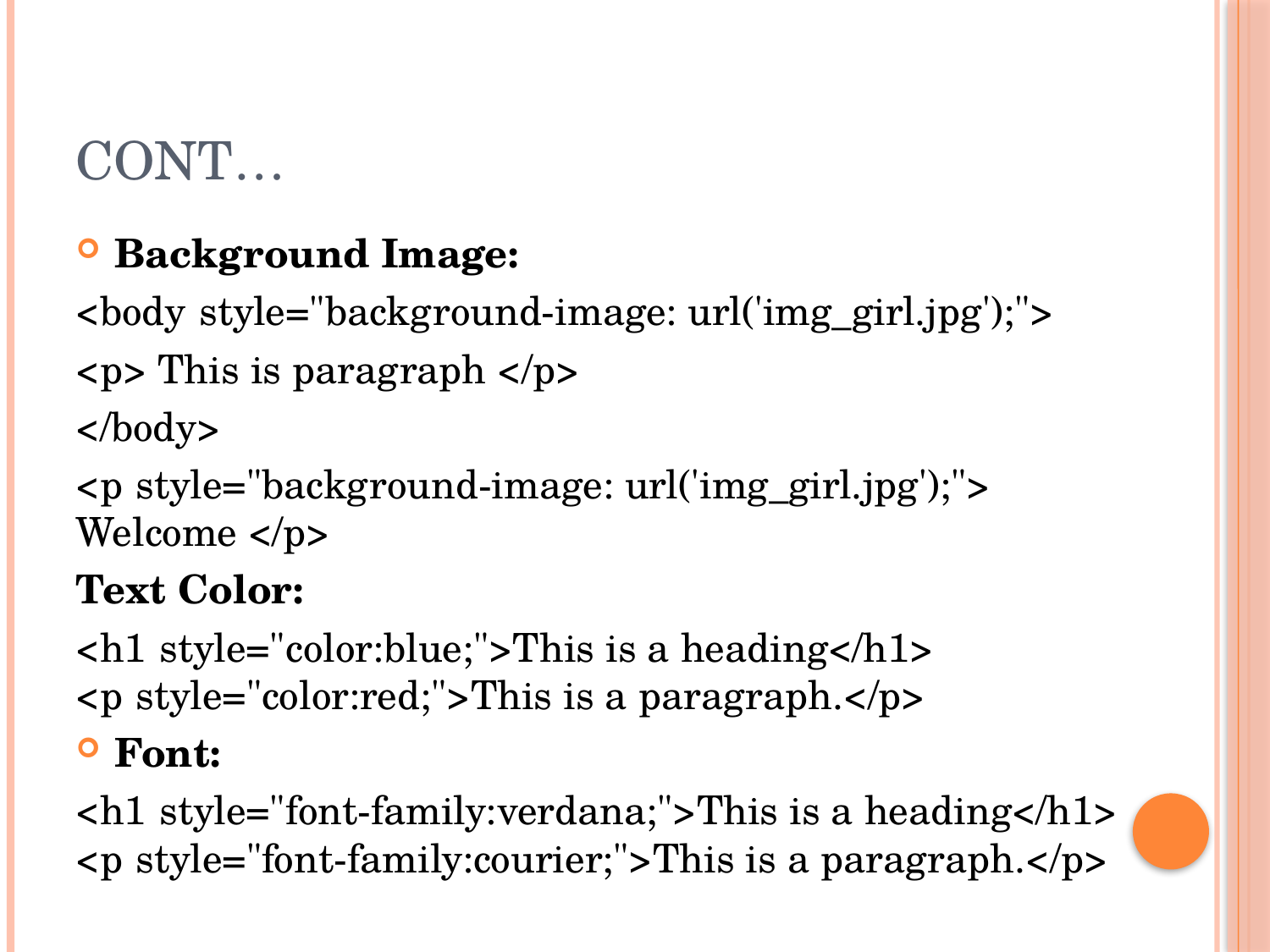

# Cont…
Background Image:
<body style="background-image: url('img_girl.jpg');">
<p> This is paragraph </p>
</body>
<p style="background-image: url('img_girl.jpg');"> Welcome </p>
Text Color:
<h1 style="color:blue;">This is a heading</h1>
<p style="color:red;">This is a paragraph.</p>
Font:
<h1 style="font-family:verdana;">This is a heading</h1>
<p style="font-family:courier;">This is a paragraph.</p>